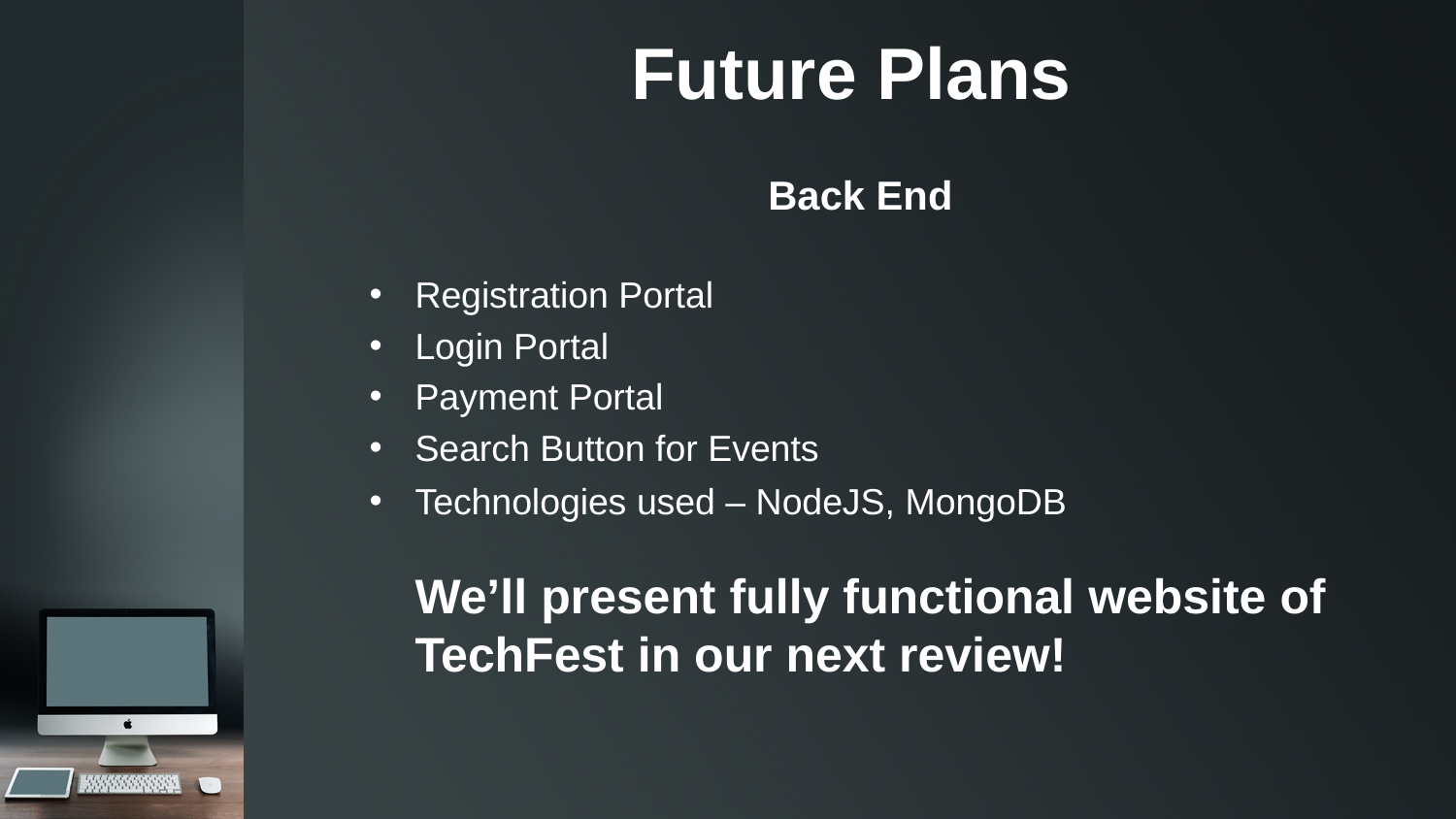

# Future Plans
Back End
Registration Portal
Login Portal
Payment Portal
Search Button for Events
Technologies used – NodeJS, MongoDB
We’ll present fully functional website of TechFest in our next review!